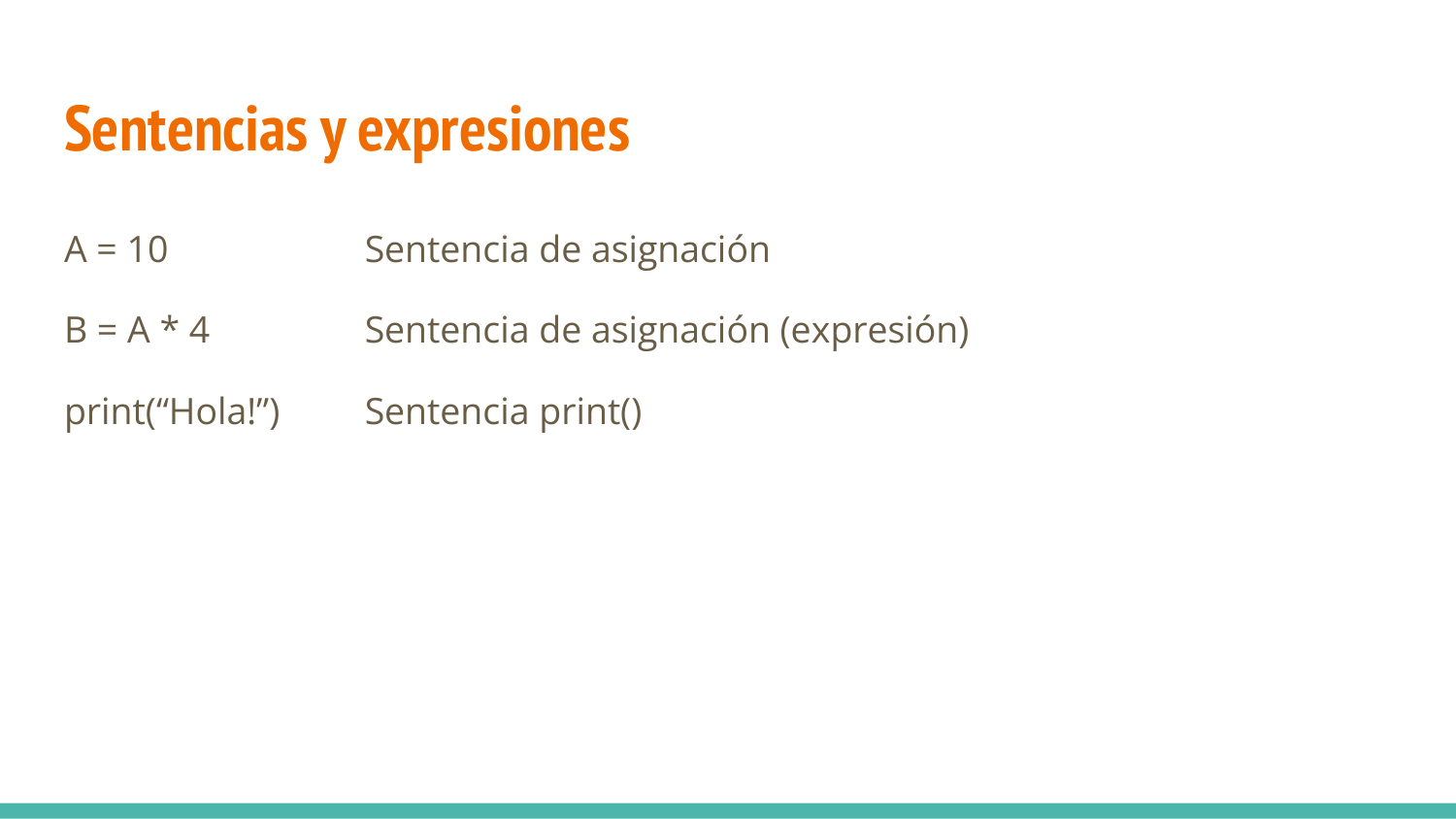

# Sentencias y expresiones
A = 10		 Sentencia de asignación
B = A * 4	 Sentencia de asignación (expresión)
print(“Hola!”) 	 Sentencia print()